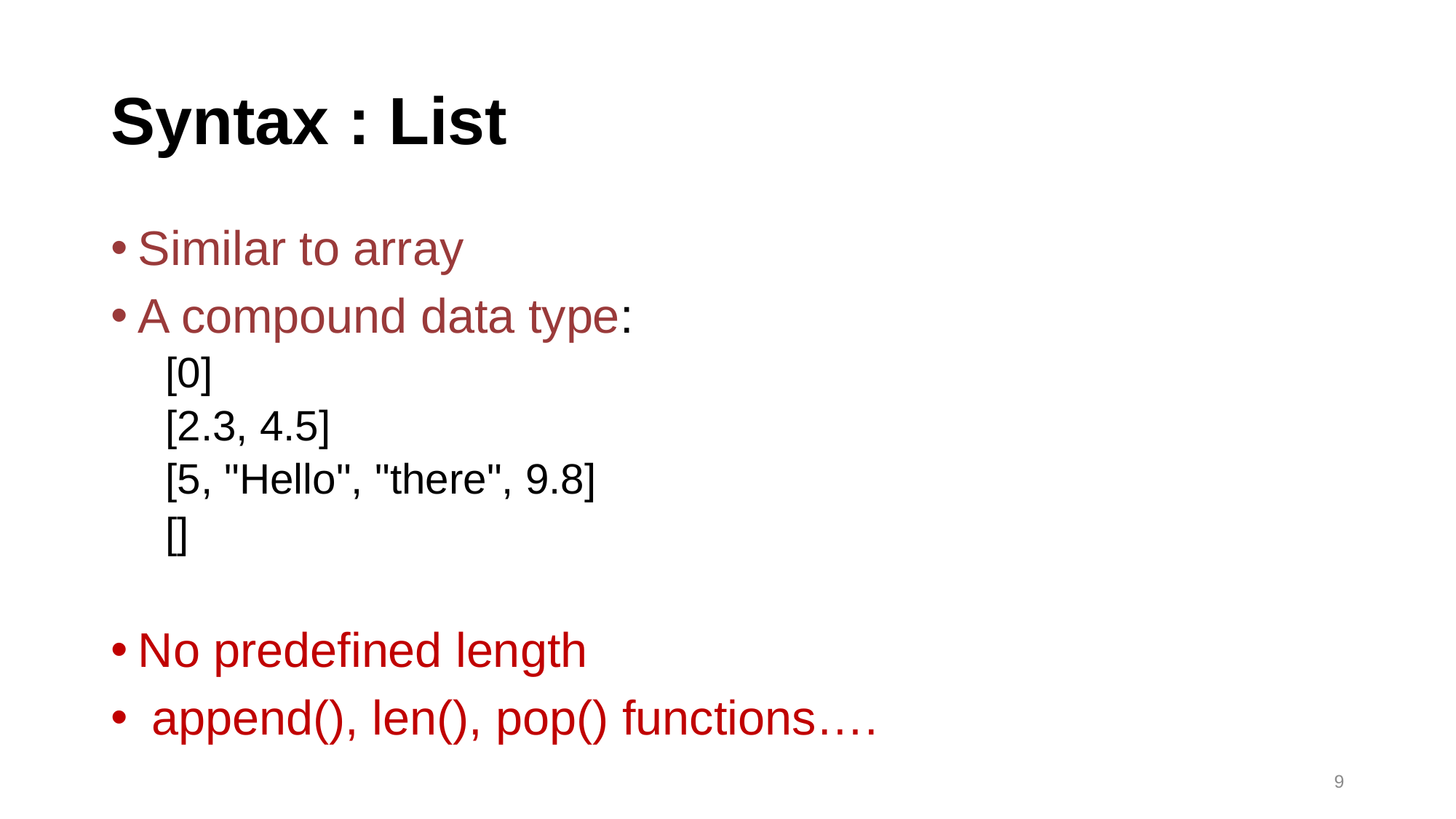

# Syntax : List
Similar to array
A compound data type:
[0]
[2.3, 4.5]
[5, "Hello", "there", 9.8]
[]

No predefined length
 append(), len(), pop() functions….

9